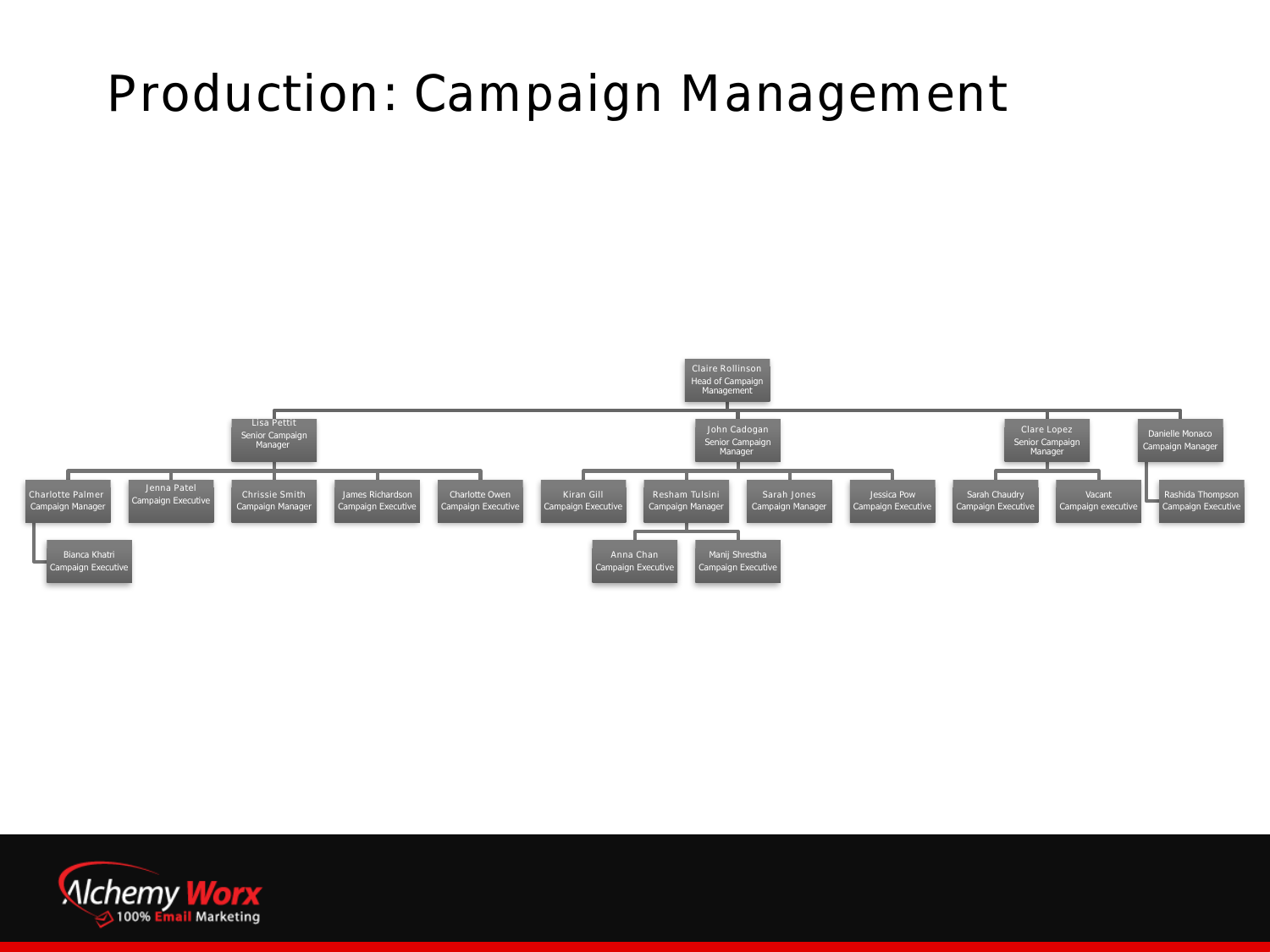

# Production: Campaign Management
Claire Rollinson
Head of Campaign Management
Lisa Pettit
Senior Campaign Manager

Charlotte Palmer
Campaign Manager
Bianca Khatri
Campaign Executive
Jenna Patel
Campaign Executive

Chrissie Smith
Campaign Manager
James Richardson
Campaign Executive
Charlotte Owen
Campaign Executive
John Cadogan
Senior Campaign Manager
Kiran Gill
Campaign Executive
Resham Tulsini
Campaign Manager
Anna Chan
Campaign Executive
Manij Shrestha
Campaign Executive
Sarah Jones
Campaign Manager
Jessica Pow
Campaign Executive
Clare Lopez
Senior Campaign Manager
Sarah Chaudry
Campaign Executive
Vacant
Campaign executive
Danielle Monaco
Campaign Manager
Rashida Thompson
Campaign Executive